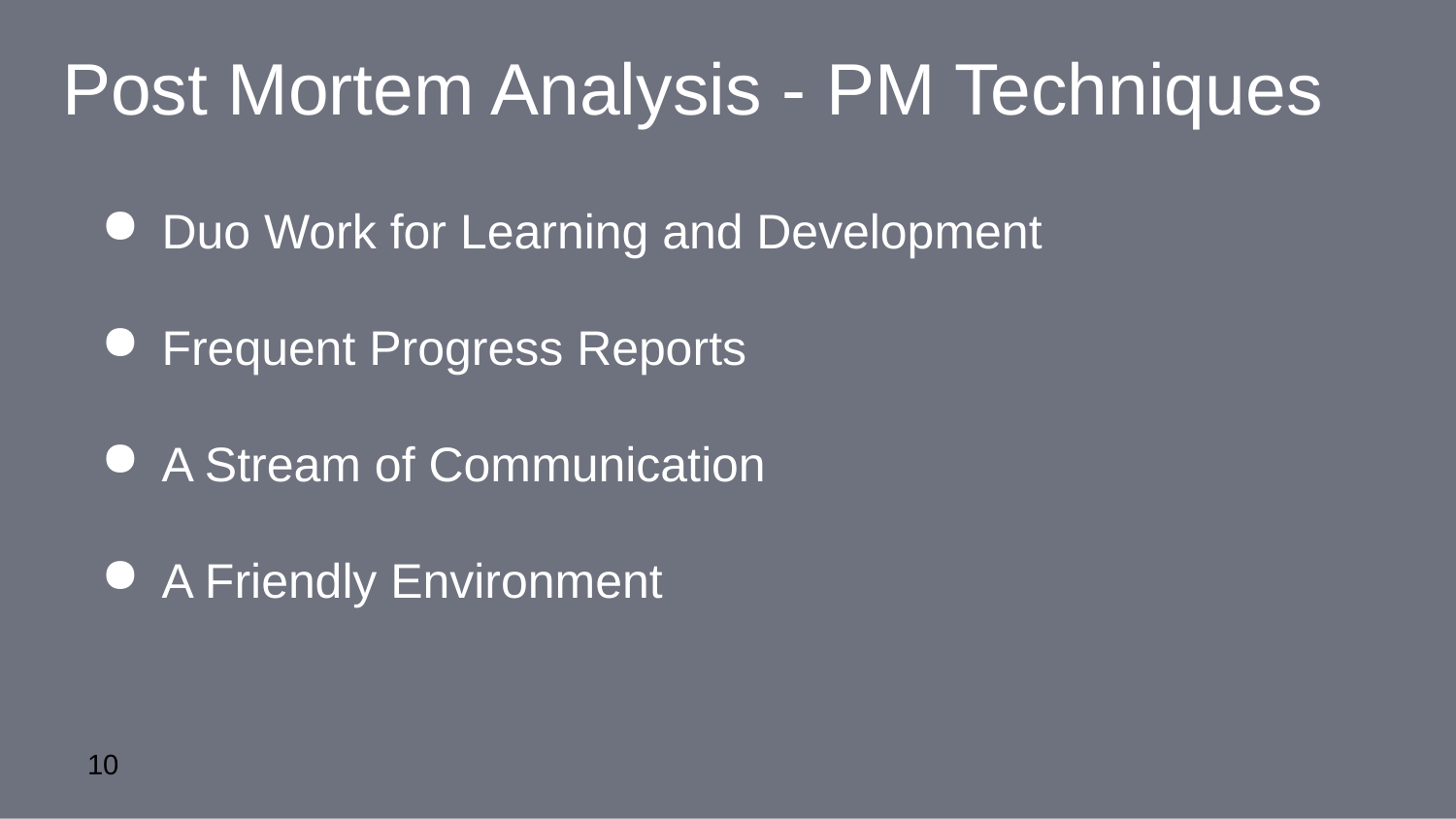

Post Mortem Analysis - PM Techniques
Duo Work for Learning and Development

Frequent Progress Reports

A Stream of Communication

A Friendly Environment
10